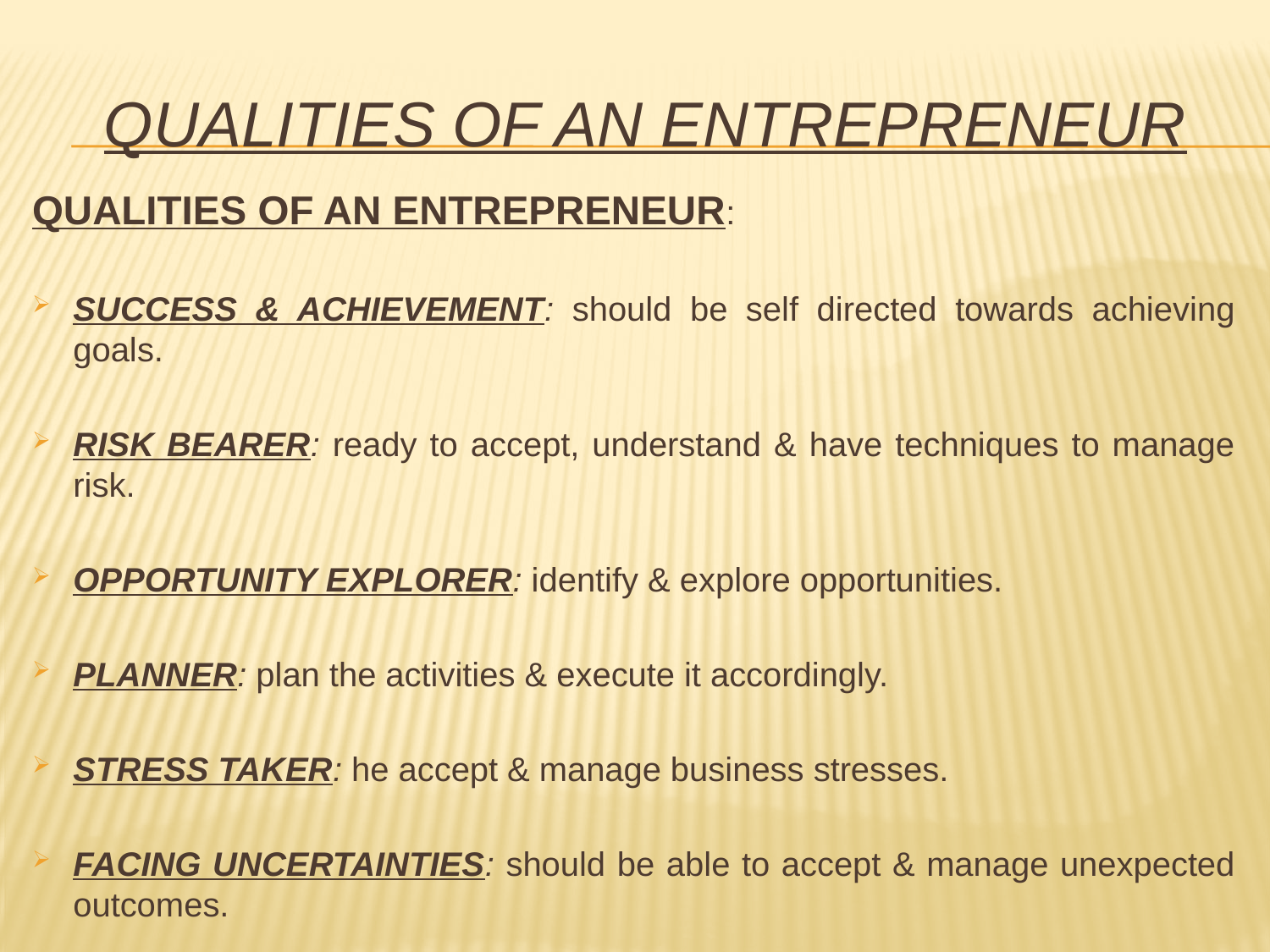

# Qualities of an entrepreneur
QUALITIES OF AN ENTREPRENEUR:

SUCCESS & ACHIEVEMENT: should be self directed towards achieving goals.

RISK BEARER: ready to accept, understand & have techniques to manage risk.

OPPORTUNITY EXPLORER: identify & explore opportunities.

PLANNER: plan the activities & execute it accordingly.

STRESS TAKER: he accept & manage business stresses.

FACING UNCERTAINTIES: should be able to accept & manage unexpected outcomes.